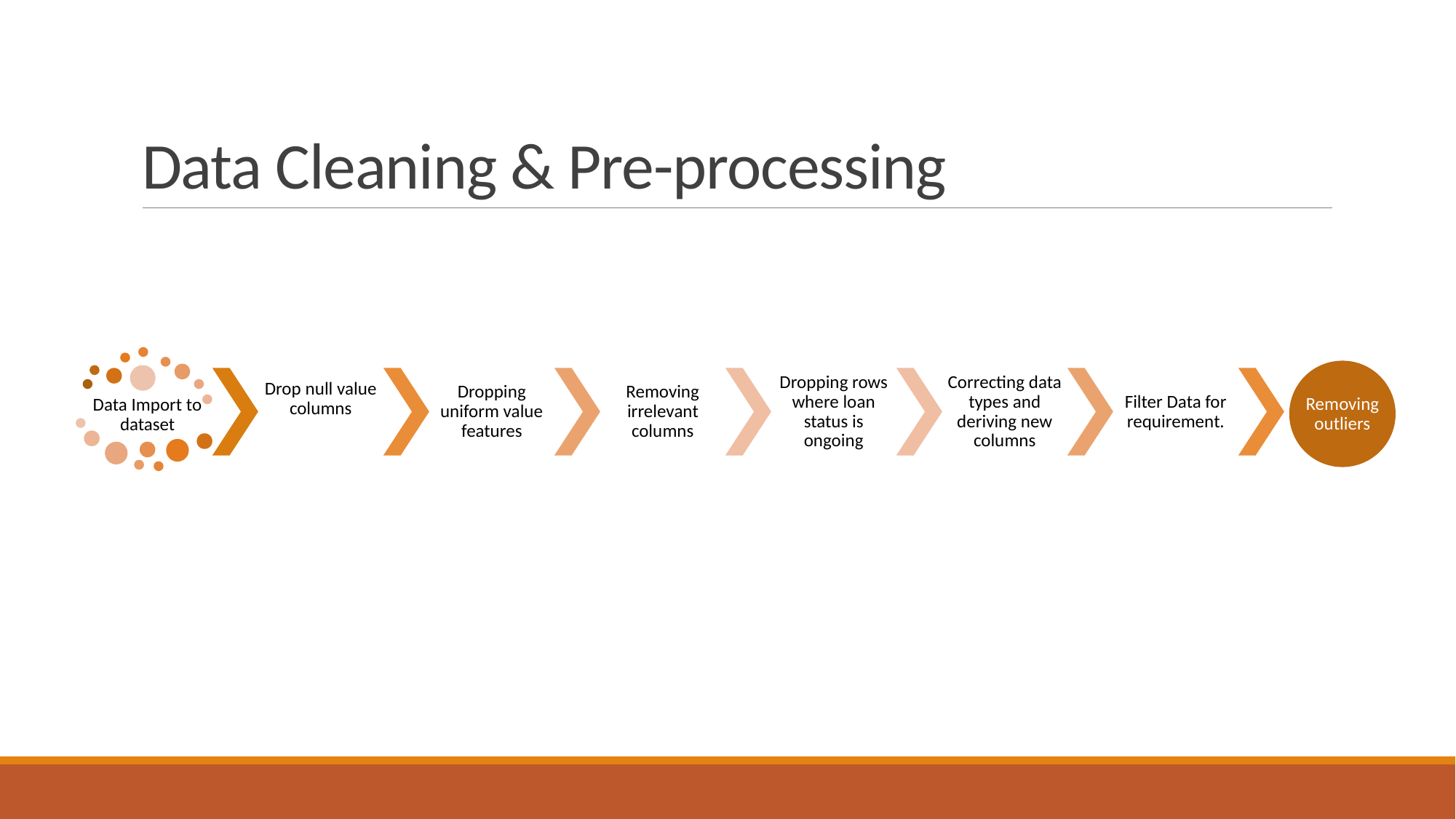

# Data Cleaning & Pre-processing
Data Import to dataset

Drop null value columns

Dropping uniform value features
Removing irrelevant columns
Dropping rows where loan status is ongoing
Correcting data types and deriving new columns
Filter Data for requirement.
Removing outliers